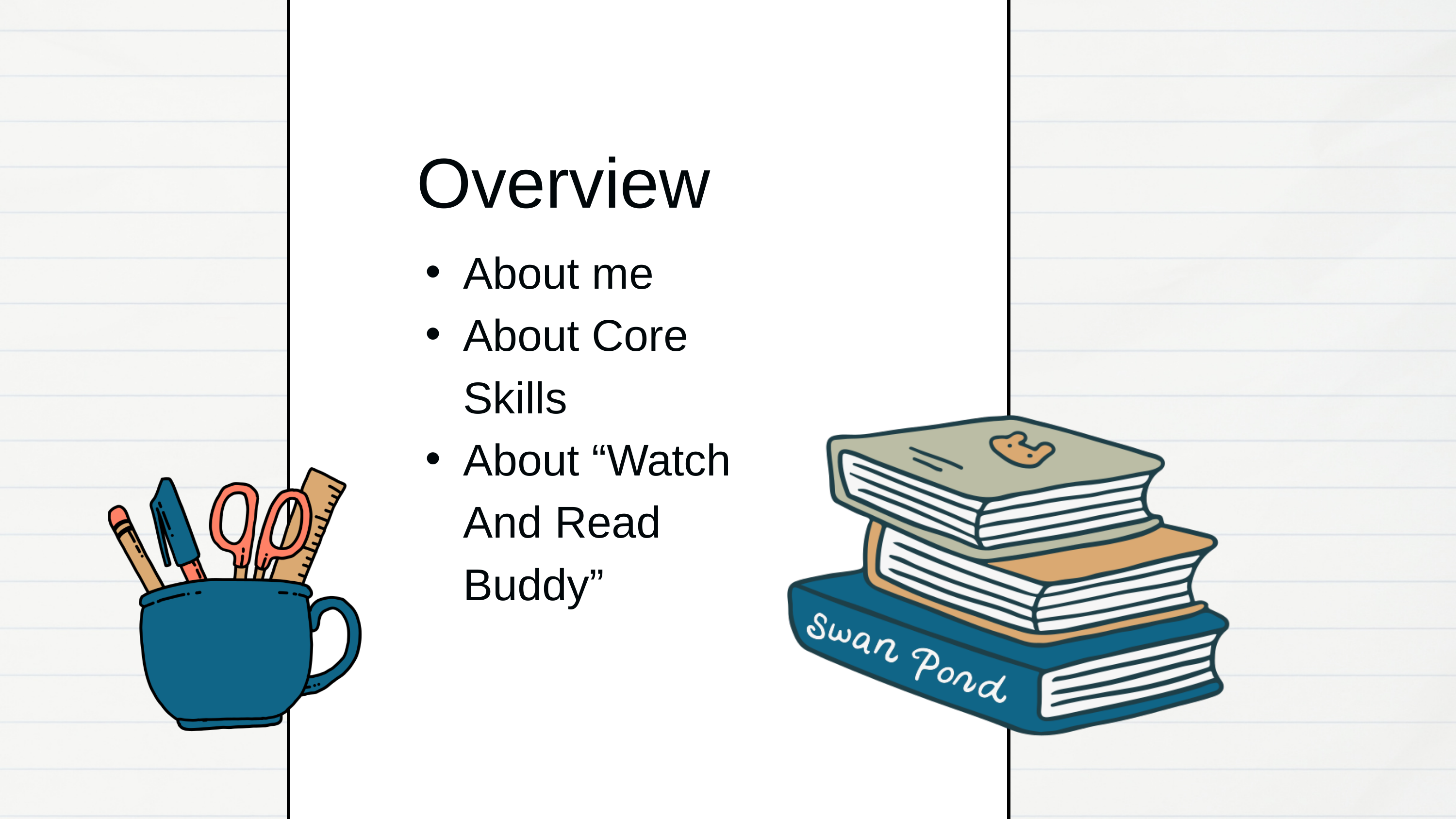

Overview
About me
About Core Skills
About “Watch And Read Buddy”